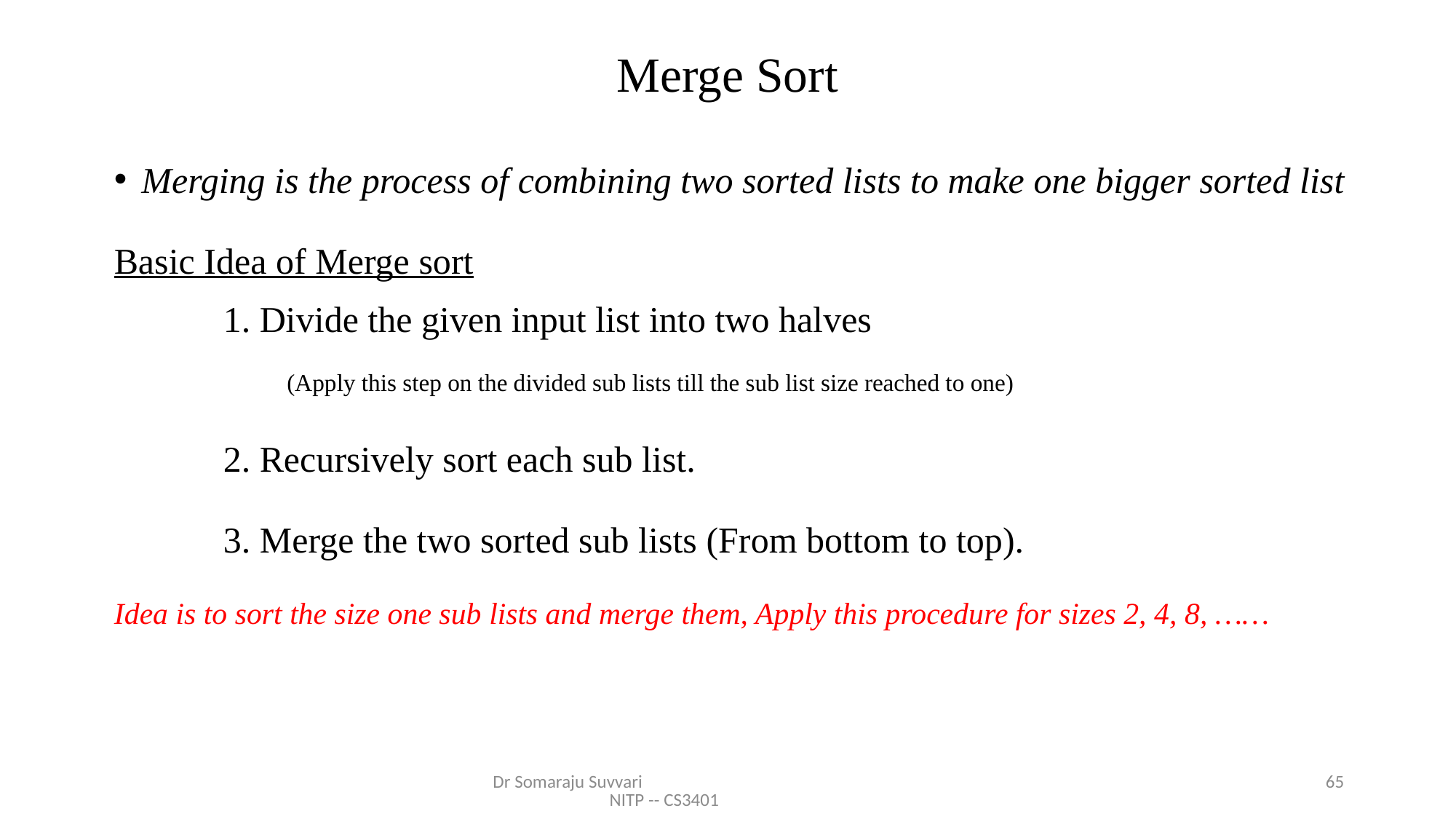

# Merge Sort
Merging is the process of combining two sorted lists to make one bigger sorted list
Basic Idea of Merge sort
	1. Divide the given input list into two halves
                   (Apply this step on the divided sub lists till the sub list size reached to one)
            2. Recursively sort each sub list.
            3. Merge the two sorted sub lists (From bottom to top).
Idea is to sort the size one sub lists and merge them, Apply this procedure for sizes 2, 4, 8, ……

Dr Somaraju Suvvari                                                                                                        NITP -- CS3401
65